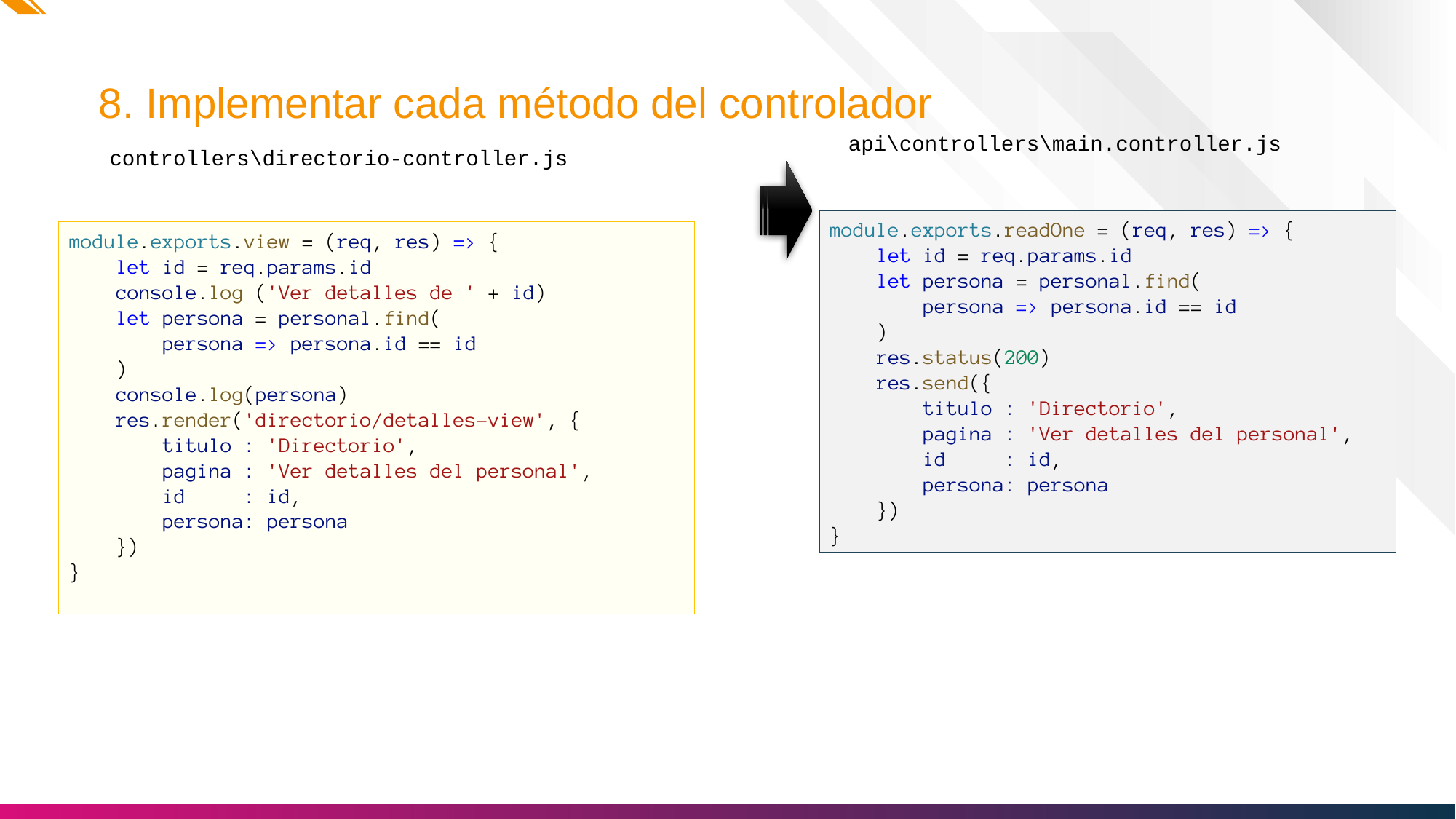

# 8. Implementar cada método del controlador
api\controllers\main.controller.js
controllers\directorio-controller.js

module.exports.readOne = (req, res) => {
    let id = req.params.id
    let persona = personal.find(
        persona => persona.id == id
    )
    res.status(200)
    res.send({
        titulo : 'Directorio',
        pagina : 'Ver detalles del personal',
        id     : id,
        persona: persona
    })
}
module.exports.view = (req, res) => {
    let id = req.params.id
    console.log ('Ver detalles de ' + id)
    let persona = personal.find(
        persona => persona.id == id
    )
    console.log(persona)
    res.render('directorio/detalles-view', {
        titulo : 'Directorio',
        pagina : 'Ver detalles del personal',
        id     : id,
        persona: persona
    })
}